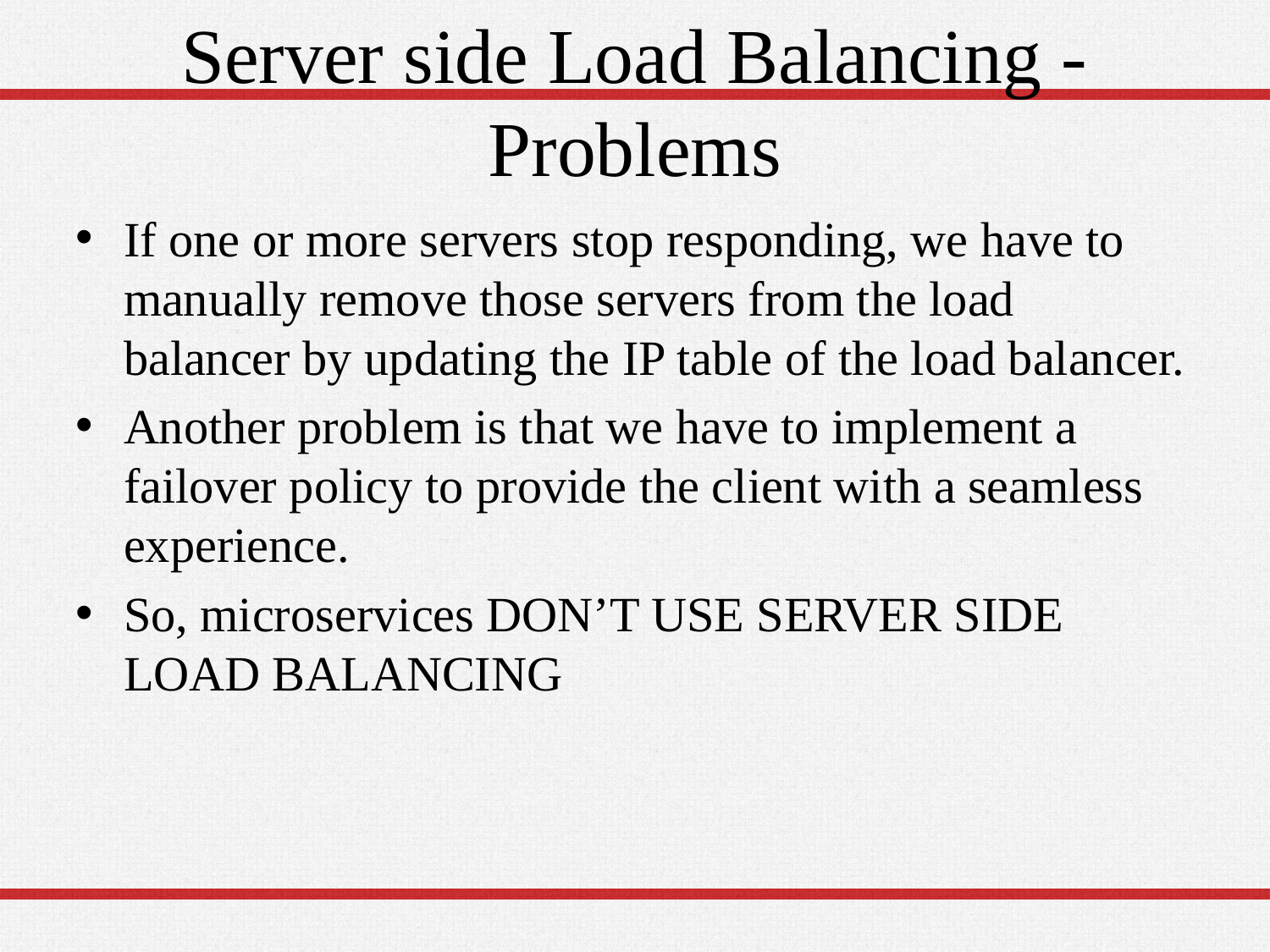

# Server side Load Balancing - Problems
If one or more servers stop responding, we have to manually remove those servers from the load balancer by updating the IP table of the load balancer.
Another problem is that we have to implement a failover policy to provide the client with a seamless experience.
So, microservices DON’T USE SERVER SIDE LOAD BALANCING
16